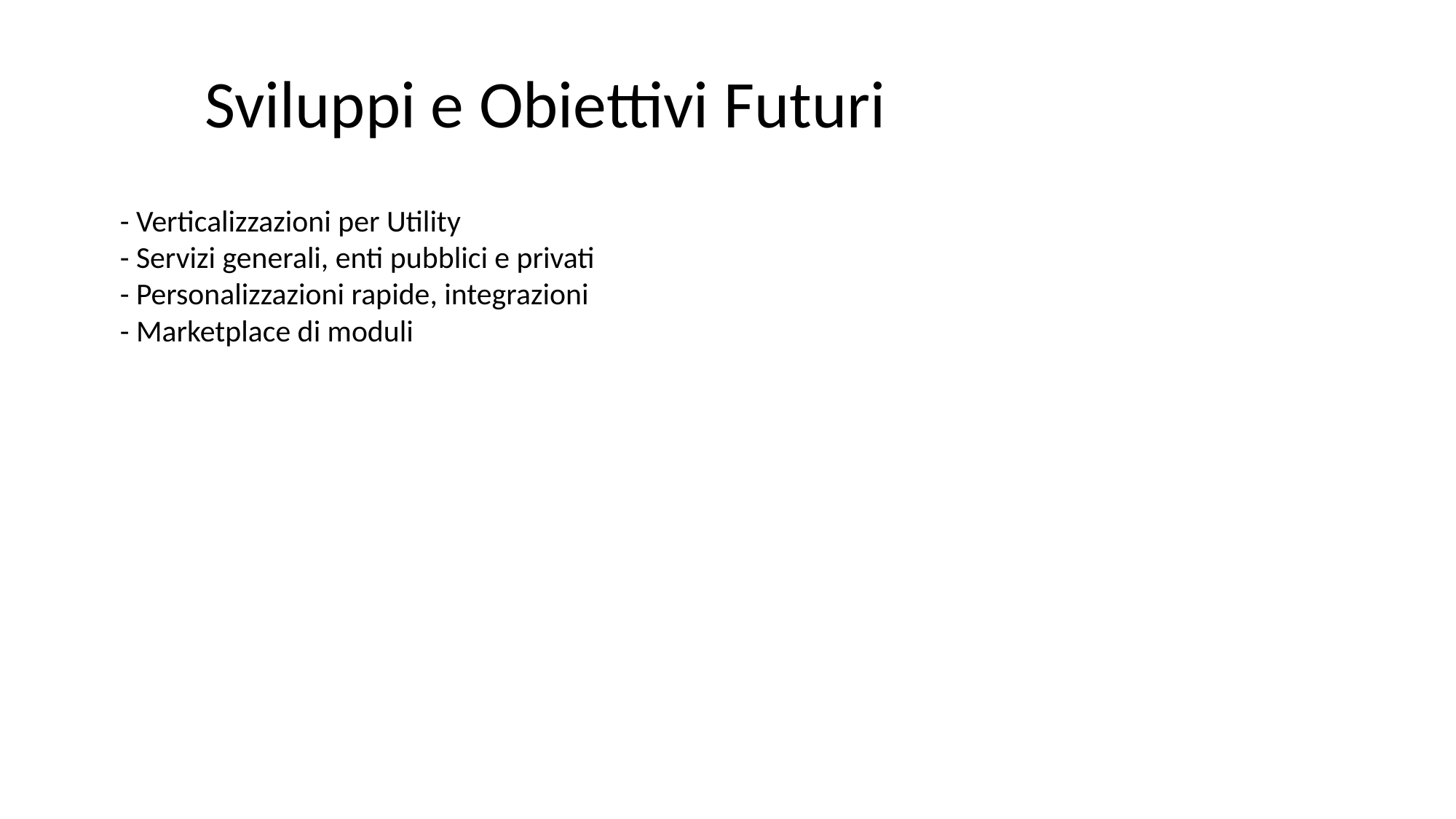

# Sviluppi e Obiettivi Futuri

- Verticalizzazioni per Utility
- Servizi generali, enti pubblici e privati
- Personalizzazioni rapide, integrazioni
- Marketplace di moduli